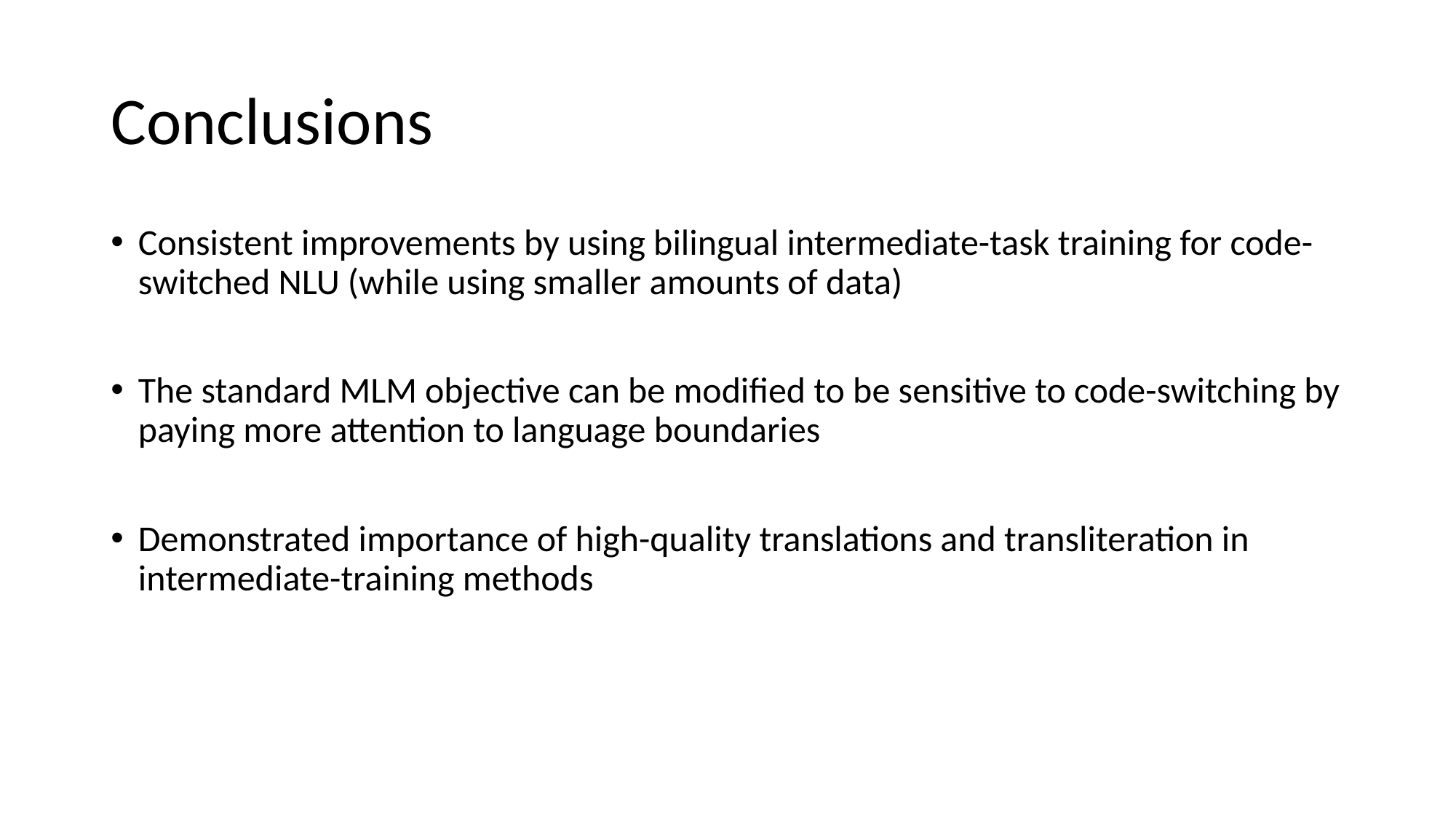

# Conclusions
Consistent improvements by using bilingual intermediate-task training for code-switched NLU (while using smaller amounts of data)

The standard MLM objective can be modified to be sensitive to code-switching by paying more attention to language boundaries

Demonstrated importance of high-quality translations and transliteration in intermediate-training methods